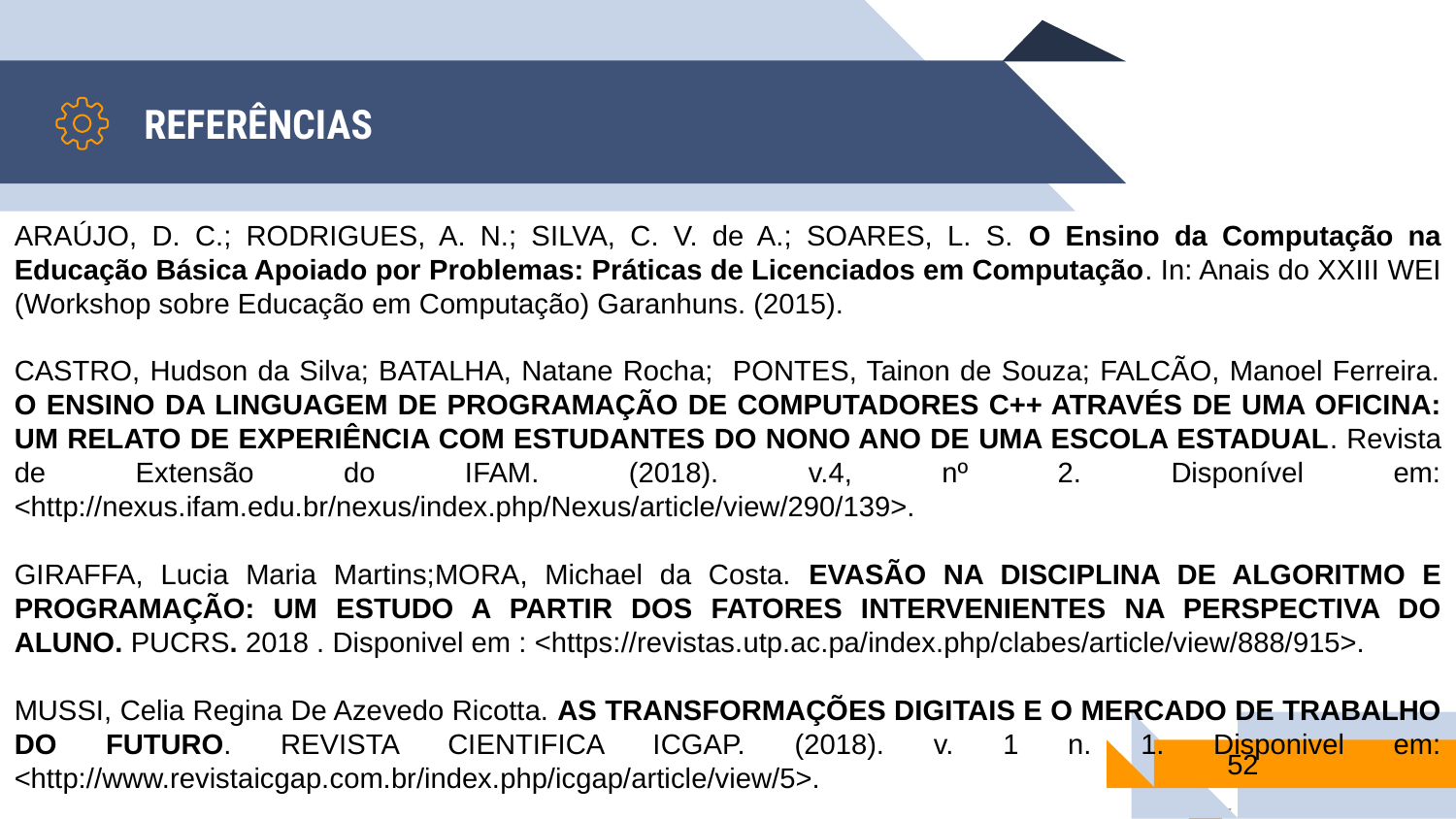

REFERÊNCIAS

ARAÚJO, D. C.; RODRIGUES, A. N.; SILVA, C. V. de A.; SOARES, L. S. O Ensino da Computação na Educação Básica Apoiado por Problemas: Práticas de Licenciados em Computação. In: Anais do XXIII WEI (Workshop sobre Educação em Computação) Garanhuns. (2015).

CASTRO, Hudson da Silva; BATALHA, Natane Rocha;  PONTES, Tainon de Souza; FALCÃO, Manoel Ferreira. O ENSINO DA LINGUAGEM DE PROGRAMAÇÃO DE COMPUTADORES C++ ATRAVÉS DE UMA OFICINA: UM RELATO DE EXPERIÊNCIA COM ESTUDANTES DO NONO ANO DE UMA ESCOLA ESTADUAL. Revista de Extensão do IFAM. (2018). v.4, nº 2. Disponível em: <http://nexus.ifam.edu.br/nexus/index.php/Nexus/article/view/290/139>.

GIRAFFA, Lucia Maria Martins;MORA, Michael da Costa. EVASÃO NA DISCIPLINA DE ALGORITMO E PROGRAMAÇÃO: UM ESTUDO A PARTIR DOS FATORES INTERVENIENTES NA PERSPECTIVA DO ALUNO. PUCRS. 2018 . Disponivel em : <https://revistas.utp.ac.pa/index.php/clabes/article/view/888/915>.

MUSSI, Celia Regina De Azevedo Ricotta. AS TRANSFORMAÇÕES DIGITAIS E O MERCADO DE TRABALHO DO FUTURO. REVISTA CIENTIFICA ICGAP. (2018). v. 1 n. 1. Disponivel em: <http://www.revistaicgap.com.br/index.php/icgap/article/view/5>.

52